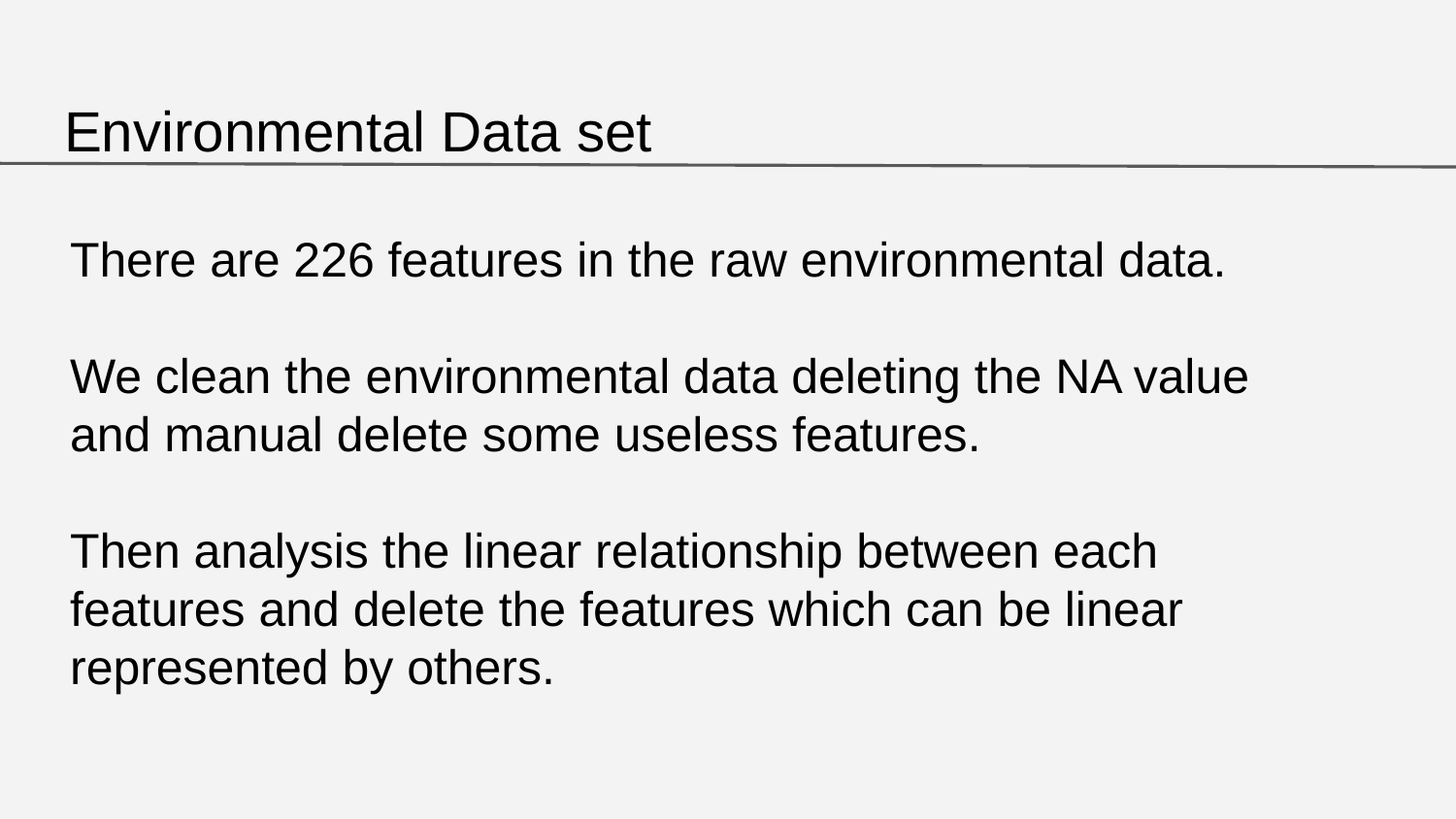

# Environmental Data set
There are 226 features in the raw environmental data.

We clean the environmental data deleting the NA value and manual delete some useless features.

Then analysis the linear relationship between each features and delete the features which can be linear represented by others.